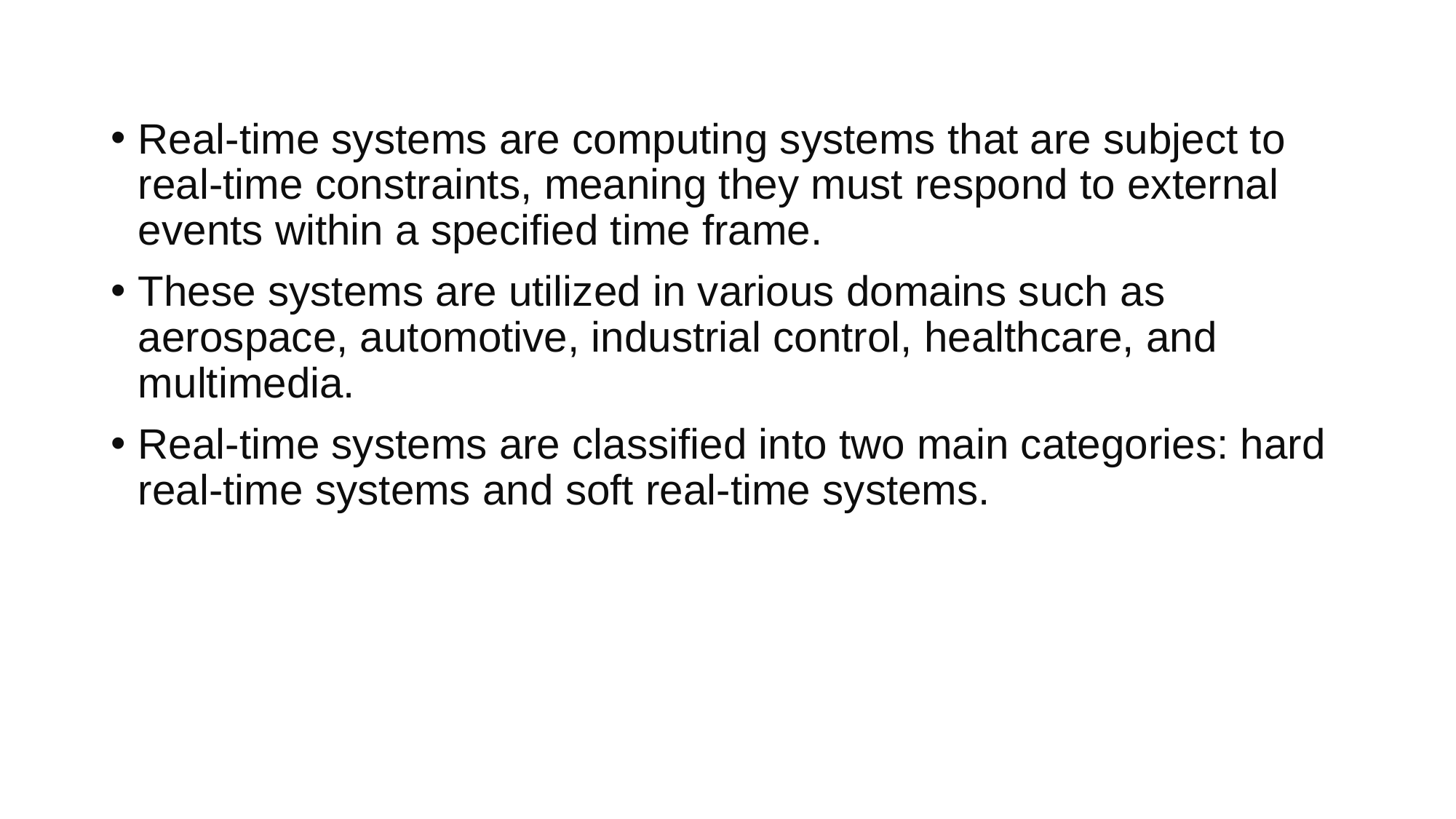

Real-time systems are computing systems that are subject to real-time constraints, meaning they must respond to external events within a specified time frame.
These systems are utilized in various domains such as aerospace, automotive, industrial control, healthcare, and multimedia.
Real-time systems are classified into two main categories: hard real-time systems and soft real-time systems.